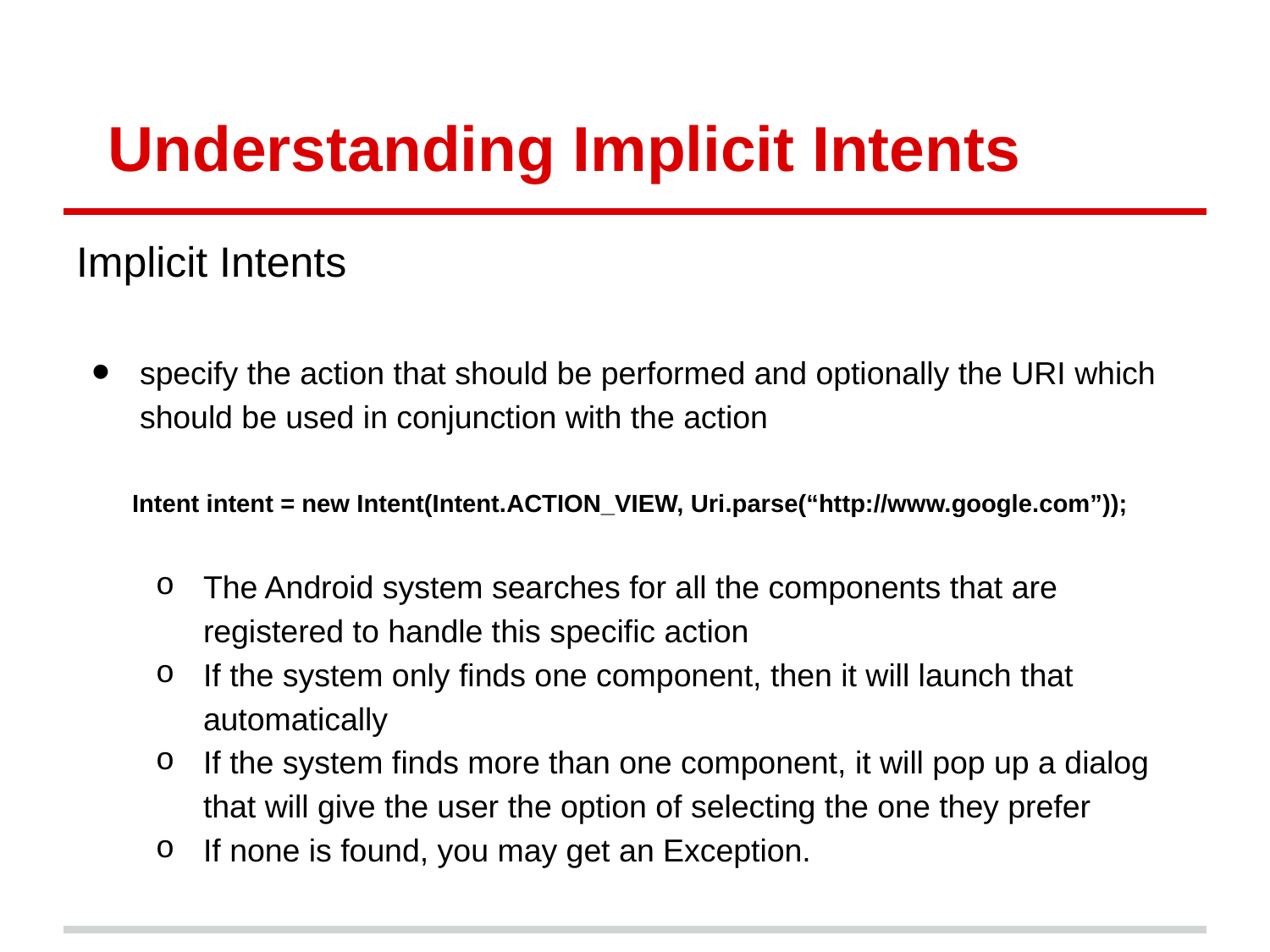

# Understanding Implicit Intents
Implicit Intents

specify the action that should be performed and optionally the URI which should be used in conjunction with the action

        Intent intent = new Intent(Intent.ACTION_VIEW, Uri.parse(“http://www.google.com”));

The Android system searches for all the components that are registered to handle this specific action
If the system only finds one component, then it will launch that automatically
If the system finds more than one component, it will pop up a dialog that will give the user the option of selecting the one they prefer
If none is found, you may get an Exception.